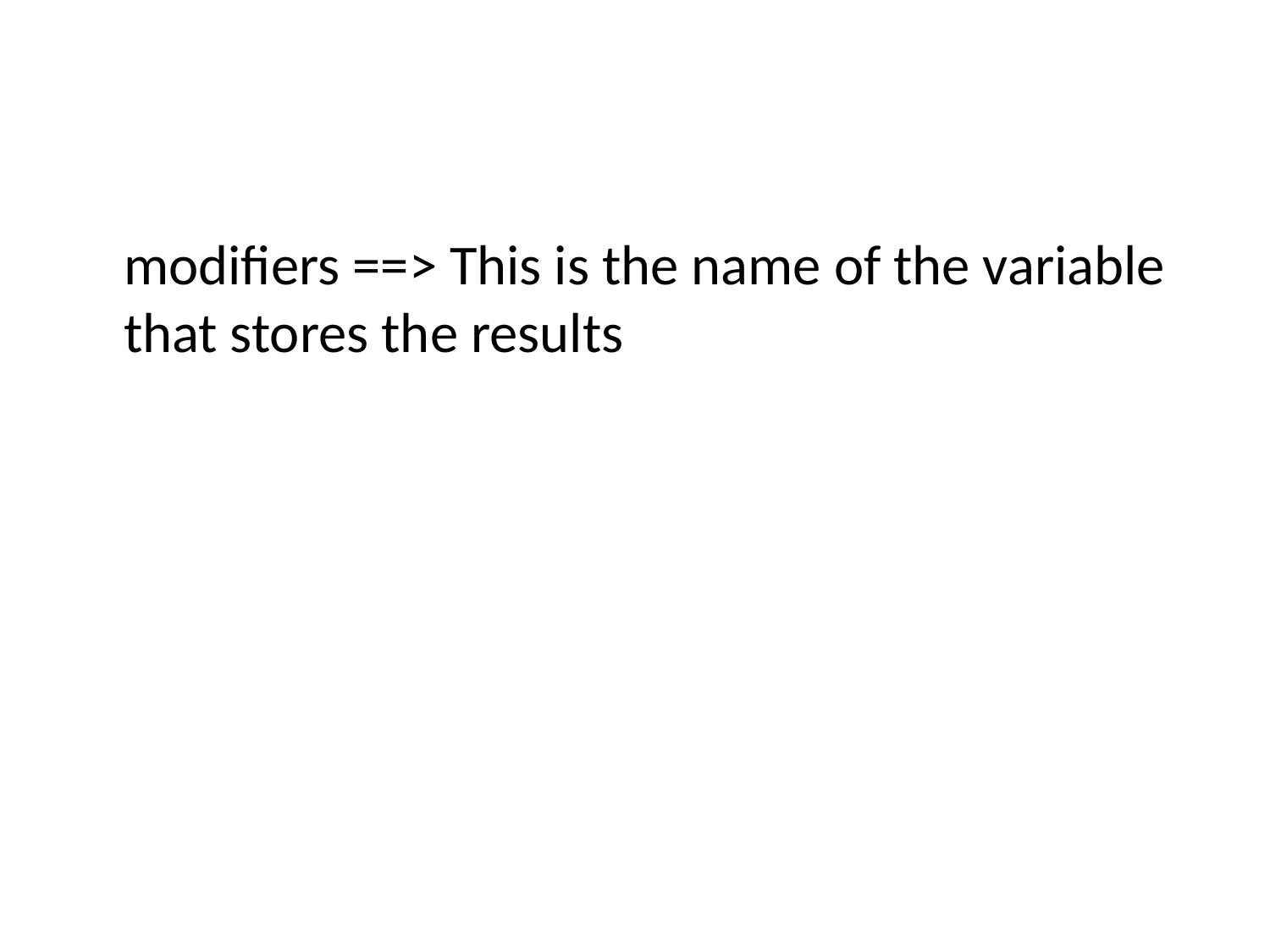

#
	modifiers ==> This is the name of the variable that stores the results